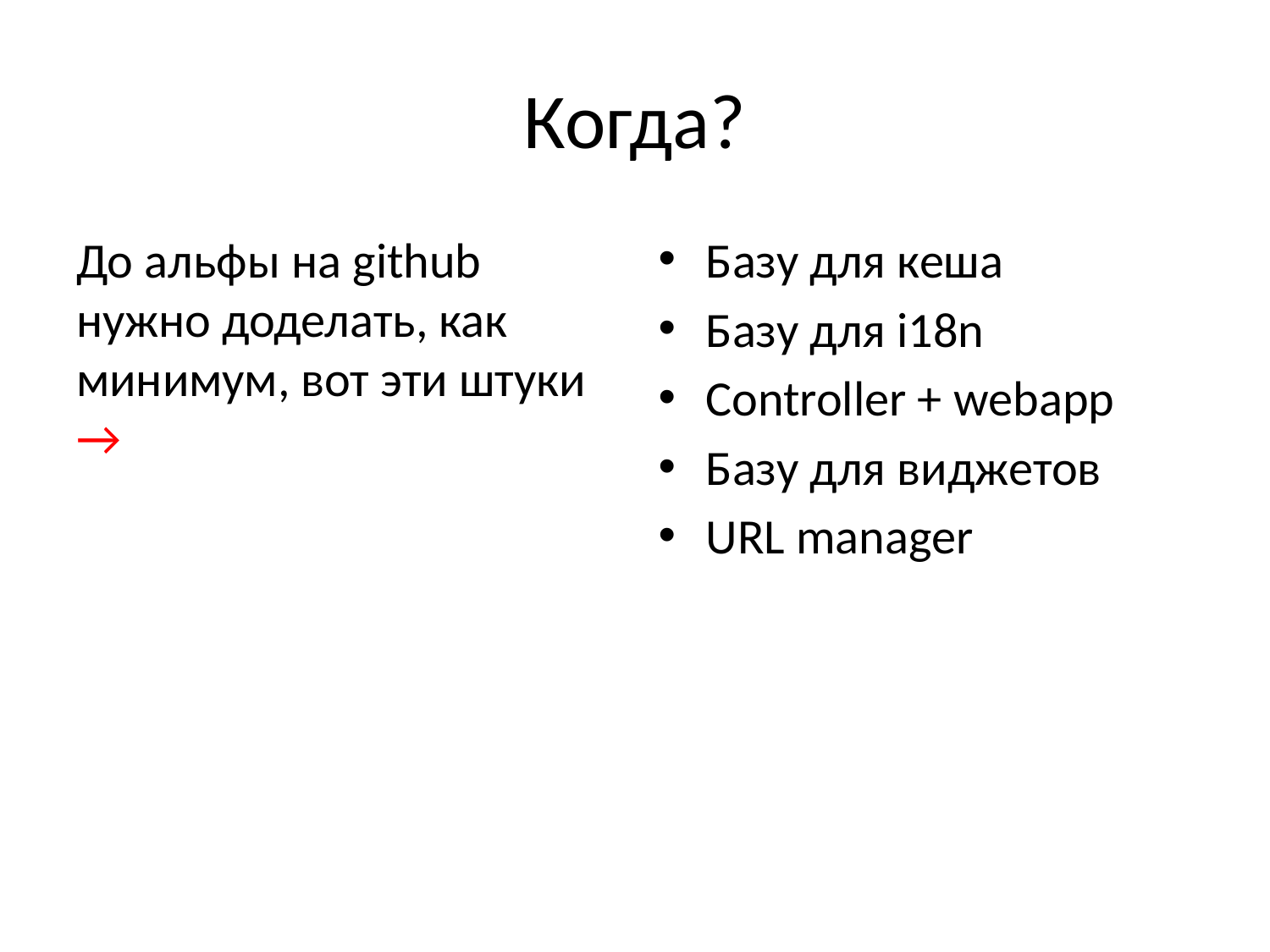

# Когда?
До альфы на github нужно доделать, как минимум, вот эти штуки →
Базу для кеша
Базу для i18n
Controller + webapp
Базу для виджетов
URL manager